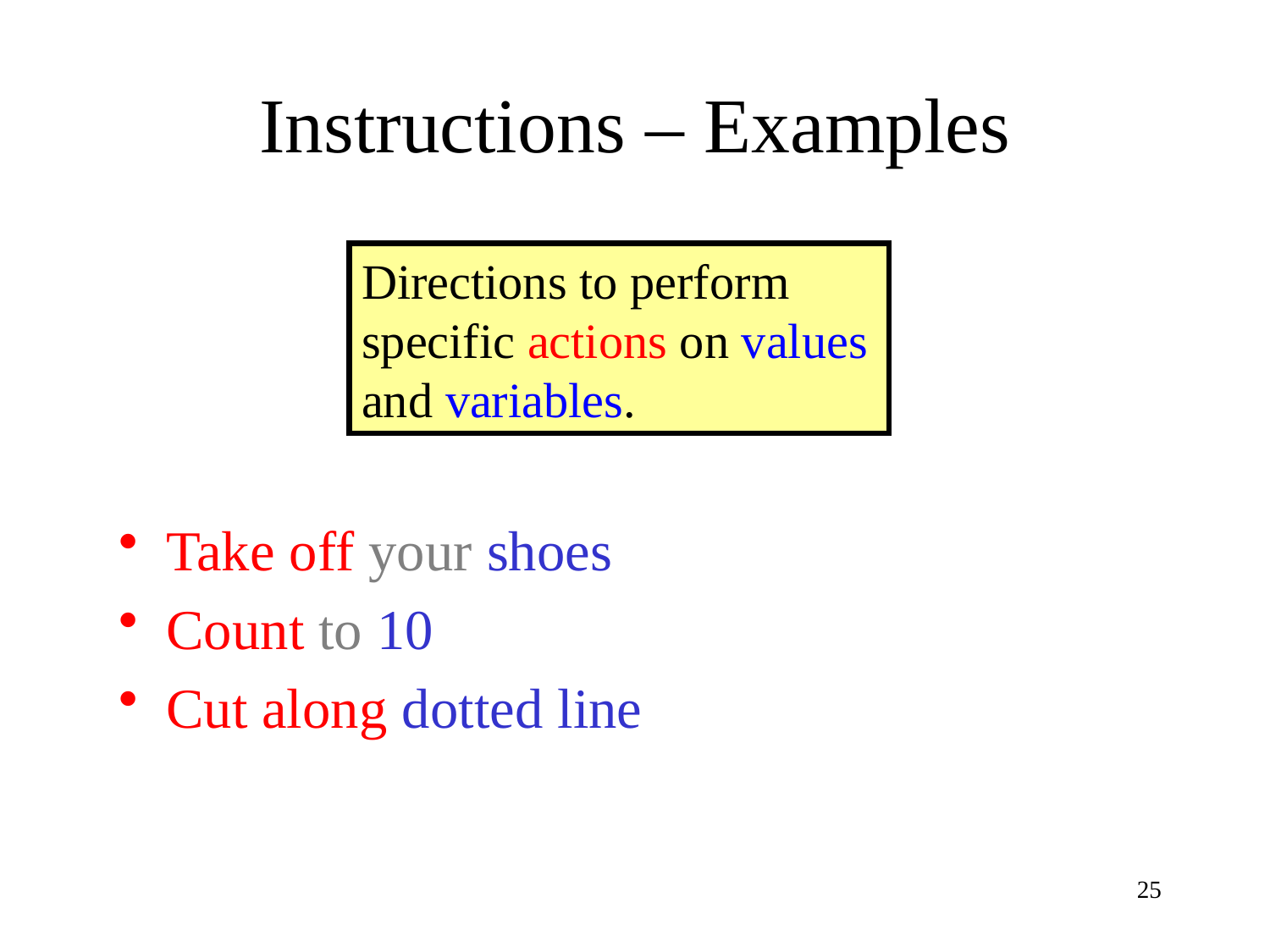

# Instructions – Examples
Directions to perform specific actions on values and variables.
Take off your shoes
Count to 10
Cut along dotted line

25